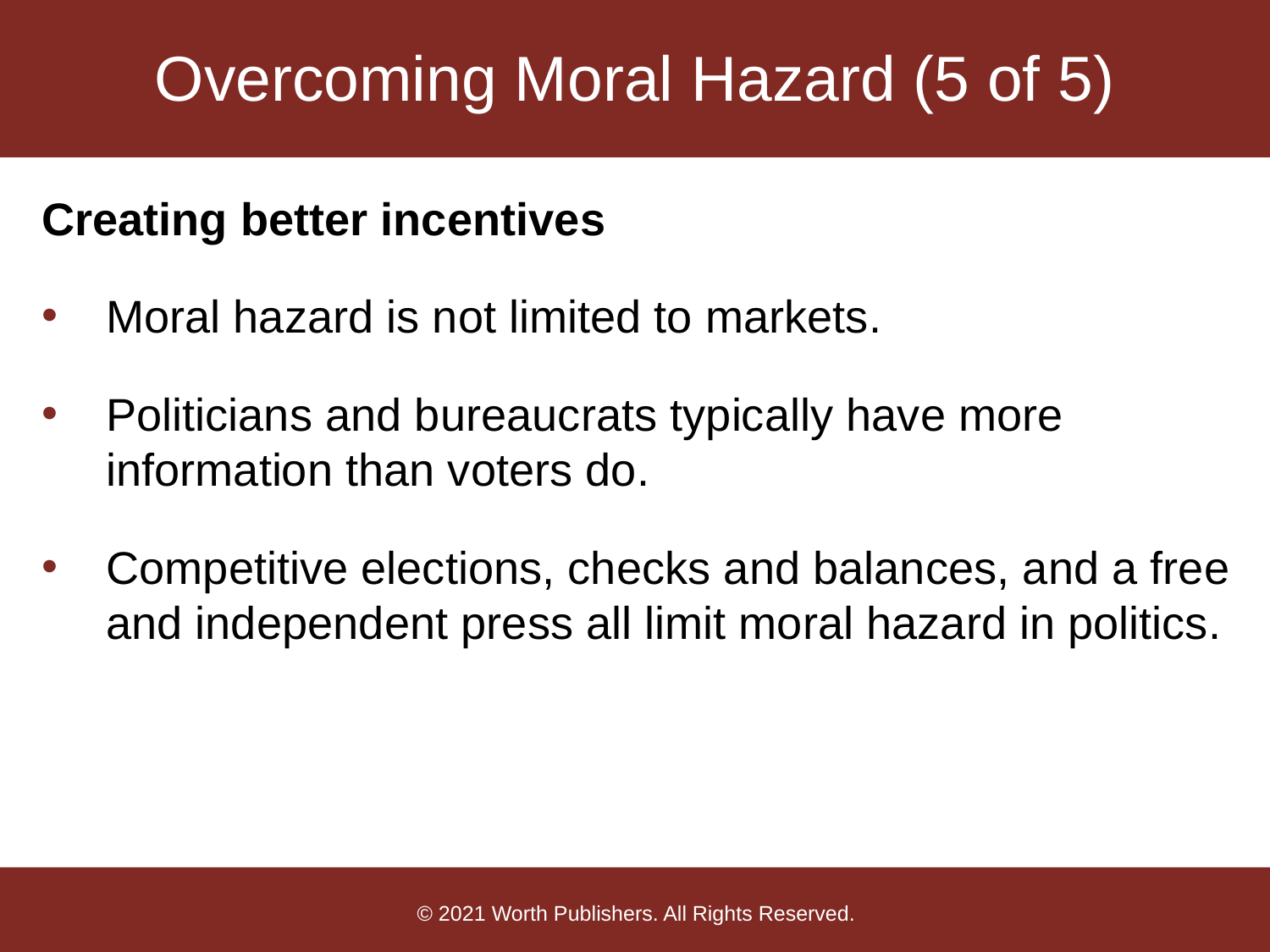

# Overcoming Moral Hazard (5 of 5)
Creating better incentives
Moral hazard is not limited to markets.
Politicians and bureaucrats typically have more information than voters do.
Competitive elections, checks and balances, and a free and independent press all limit moral hazard in politics.